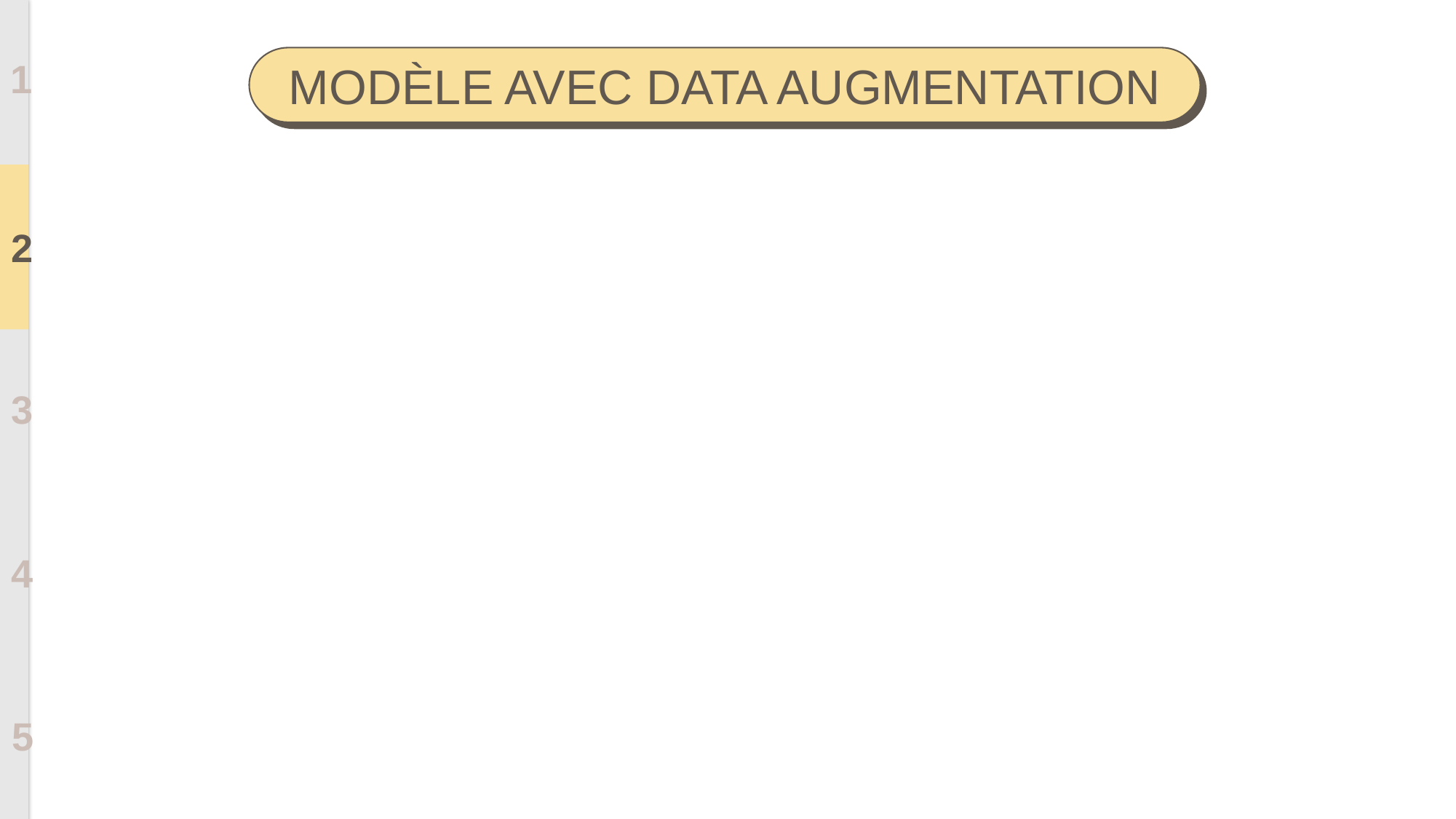

MODÈLE AVEC DATA AUGMENTATION

1

2
3
4
5